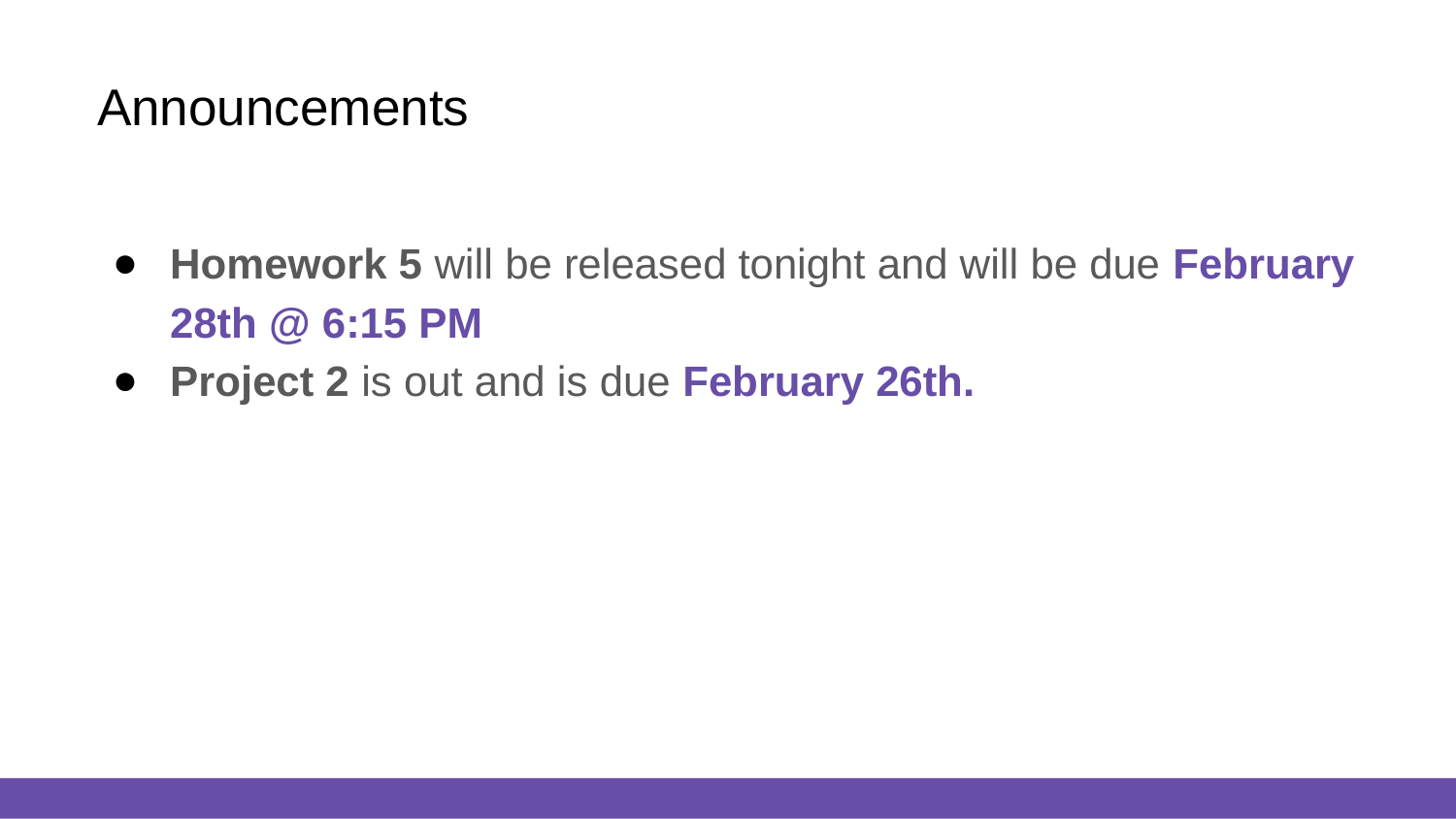

# Announcements

Homework 5 will be released tonight and will be due February 28th @ 6:15 PM
Project 2 is out and is due February 26th.